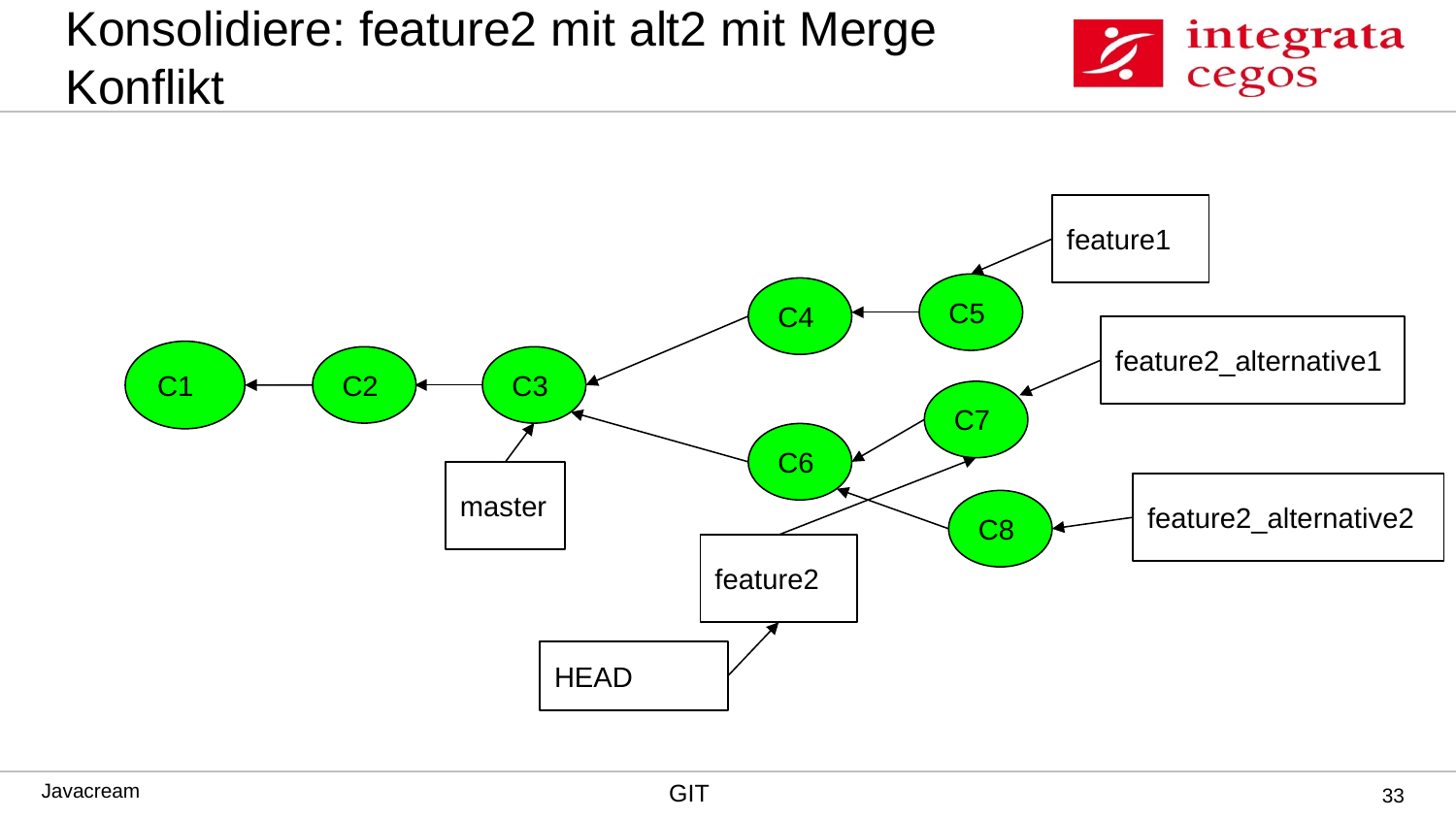

# Konsolidiere: feature2 mit alt2 mit Merge Konflikt
feature1
C5
C4
feature2_alternative1
C1
C2
C3
C7
C6
master
feature2_alternative2
C8
feature2
HEAD
33